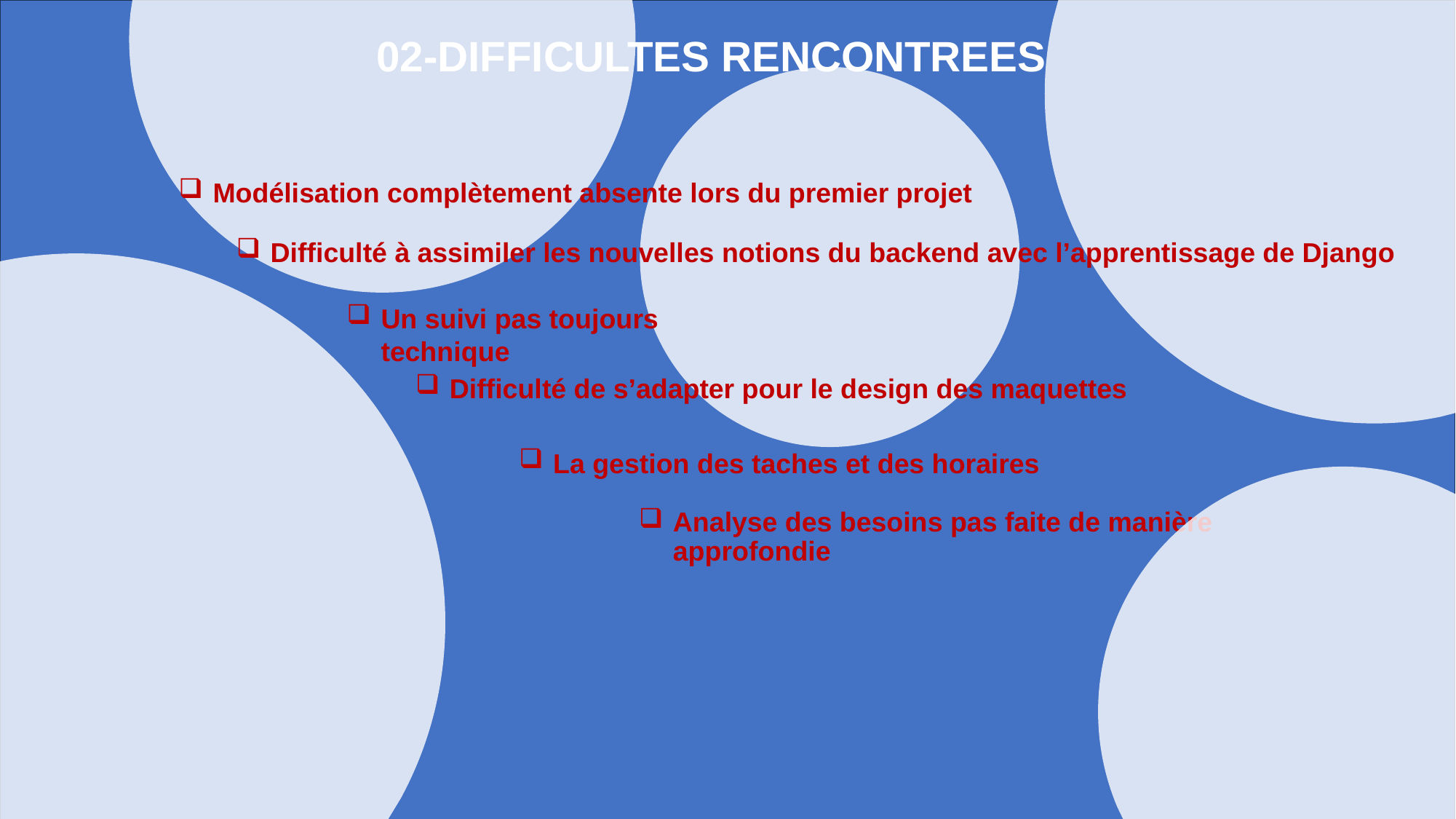

# 02-DIFFICULTES RENCONTREES

Modélisation complètement absente lors du premier projet
Difficulté à assimiler les nouvelles notions du backend avec l’apprentissage de Django

Un suivi pas toujours technique
Difficulté de s’adapter pour le design des maquettes
La gestion des taches et des horaires

Analyse des besoins pas faite de manière approfondie